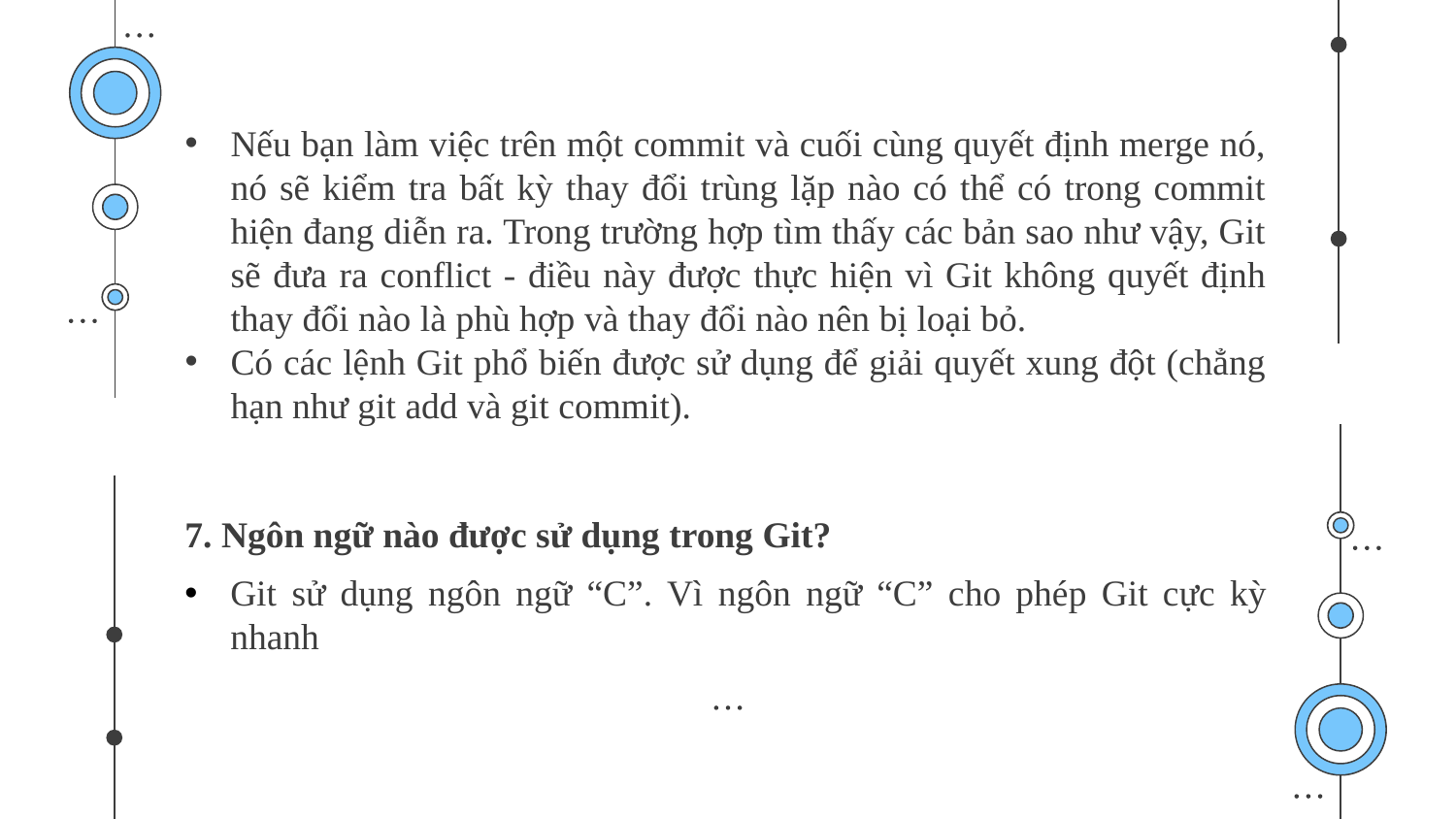

# 6. Làm thế nào để giải quyết “conflicts” trong Git?
Nếu bạn làm việc trên một commit và cuối cùng quyết định merge nó, nó sẽ kiểm tra bất kỳ thay đổi trùng lặp nào có thể có trong commit hiện đang diễn ra. Trong trường hợp tìm thấy các bản sao như vậy, Git sẽ đưa ra conflict - điều này được thực hiện vì Git không quyết định thay đổi nào là phù hợp và thay đổi nào nên bị loại bỏ.
Có các lệnh Git phổ biến được sử dụng để giải quyết xung đột (chẳng hạn như git add và git commit).
7. Ngôn ngữ nào được sử dụng trong Git?
Git sử dụng ngôn ngữ “C”. Vì ngôn ngữ “C” cho phép Git cực kỳ nhanh